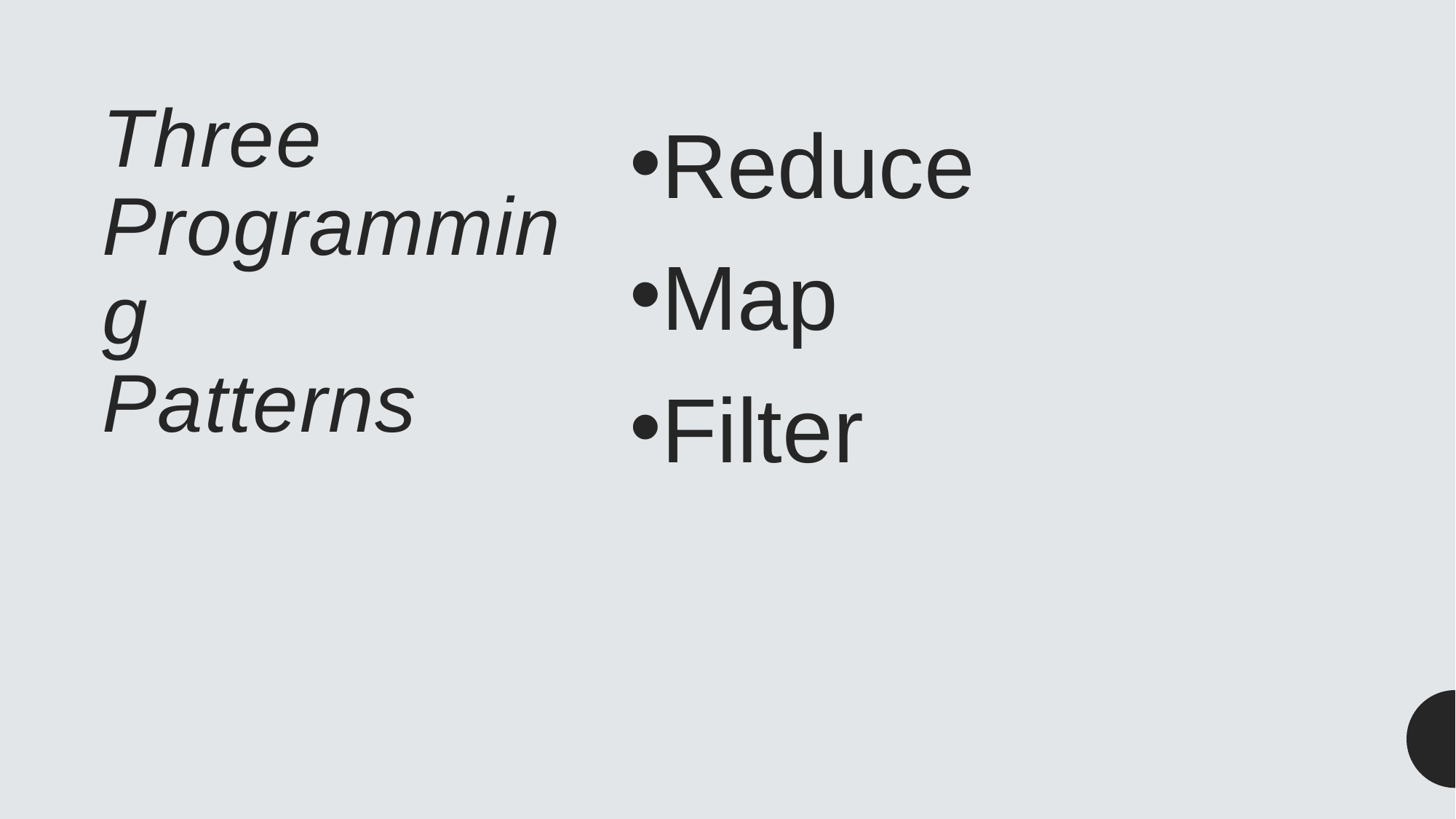

# Three Programming Patterns
Reduce
Map
Filter